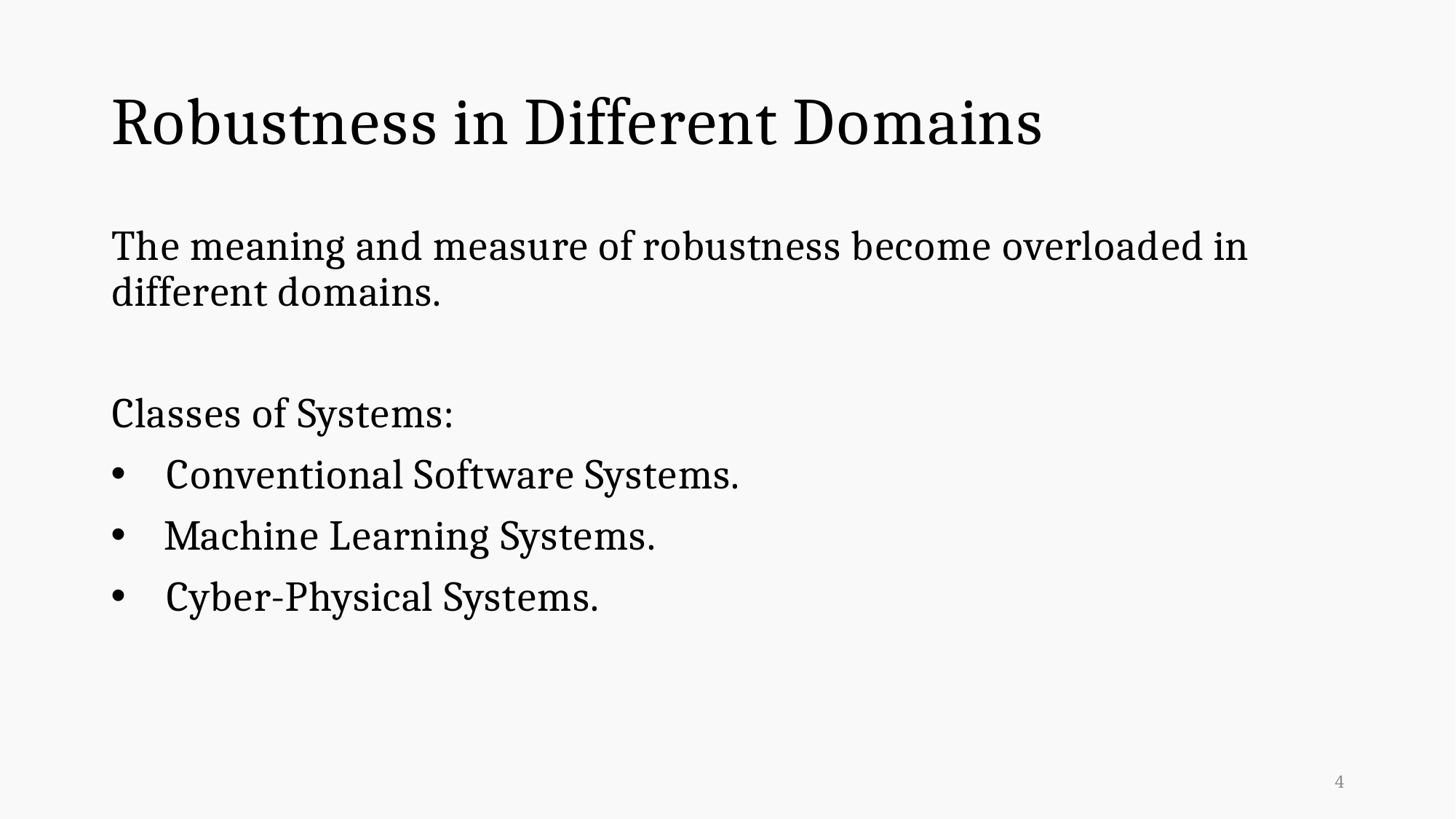

# Robustness in Different Domains
The meaning and measure of robustness become overloaded in different domains.

Classes of Systems:
Conventional Software Systems.
Machine Learning Systems.
Cyber-Physical Systems.
4